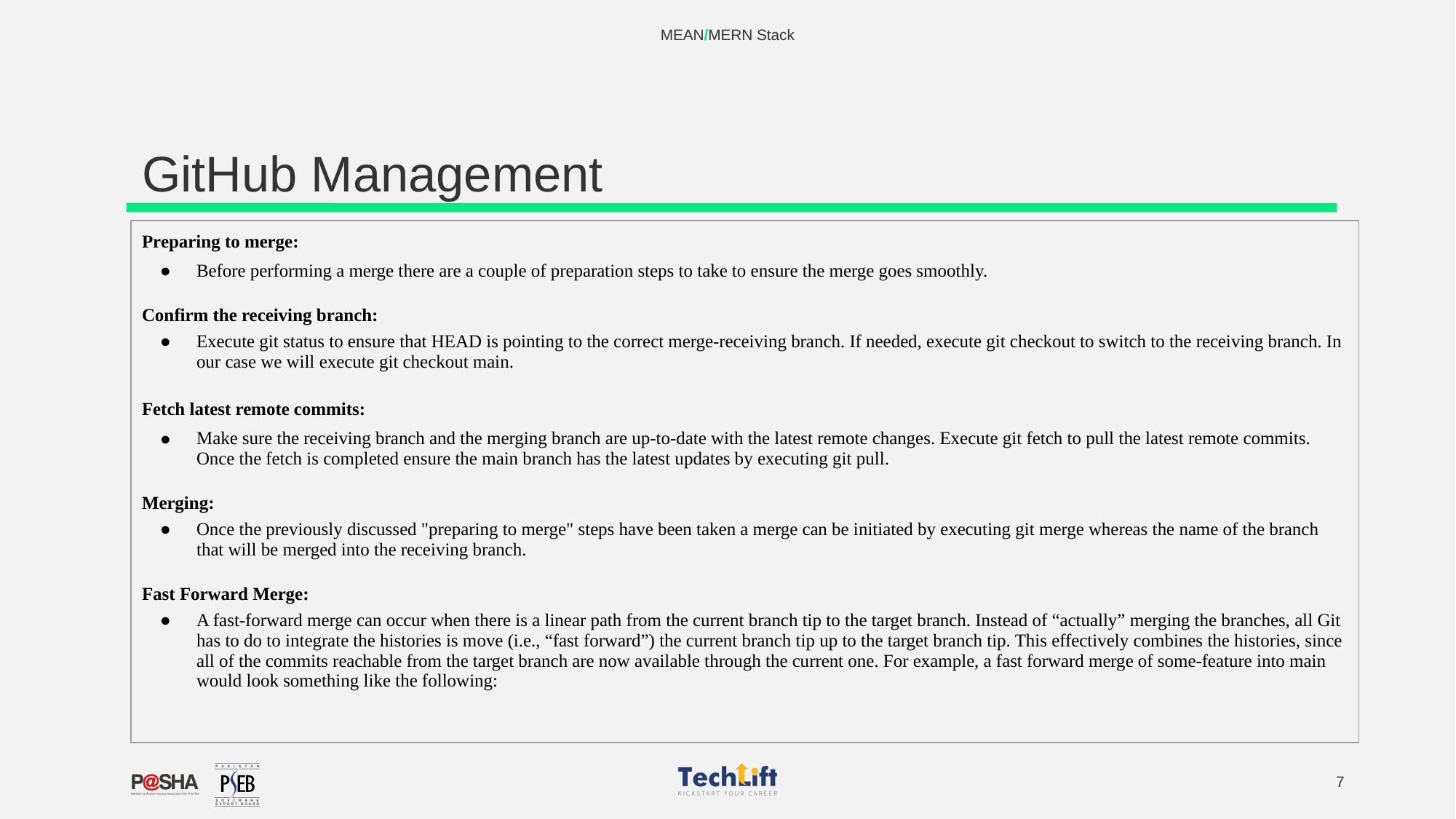

MEAN/MERN Stack
# GitHub Management
| Preparing to merge: Before performing a merge there are a couple of preparation steps to take to ensure the merge goes smoothly. Confirm the receiving branch: Execute git status to ensure that HEAD is pointing to the correct merge-receiving branch. If needed, execute git checkout to switch to the receiving branch. In our case we will execute git checkout main. Fetch latest remote commits: Make sure the receiving branch and the merging branch are up-to-date with the latest remote changes. Execute git fetch to pull the latest remote commits. Once the fetch is completed ensure the main branch has the latest updates by executing git pull. Merging: Once the previously discussed "preparing to merge" steps have been taken a merge can be initiated by executing git merge whereas the name of the branch that will be merged into the receiving branch. Fast Forward Merge: A fast-forward merge can occur when there is a linear path from the current branch tip to the target branch. Instead of “actually” merging the branches, all Git has to do to integrate the histories is move (i.e., “fast forward”) the current branch tip up to the target branch tip. This effectively combines the histories, since all of the commits reachable from the target branch are now available through the current one. For example, a fast forward merge of some-feature into main would look something like the following: |
| --- |
7